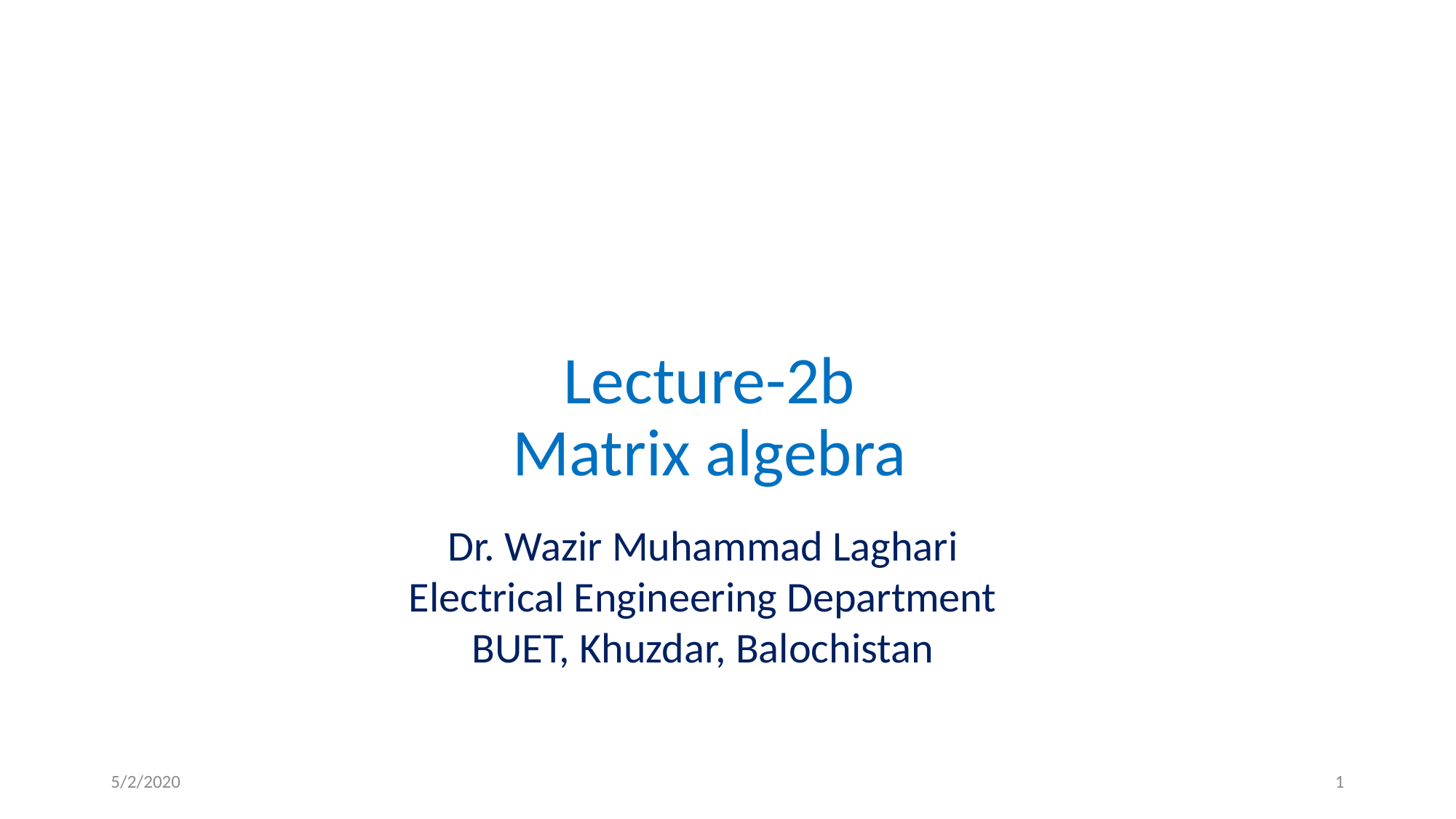

# Lecture-2b Matrix algebra
Dr. Wazir Muhammad Laghari
Electrical Engineering Department
BUET, Khuzdar, Balochistan
5/2/2020
1